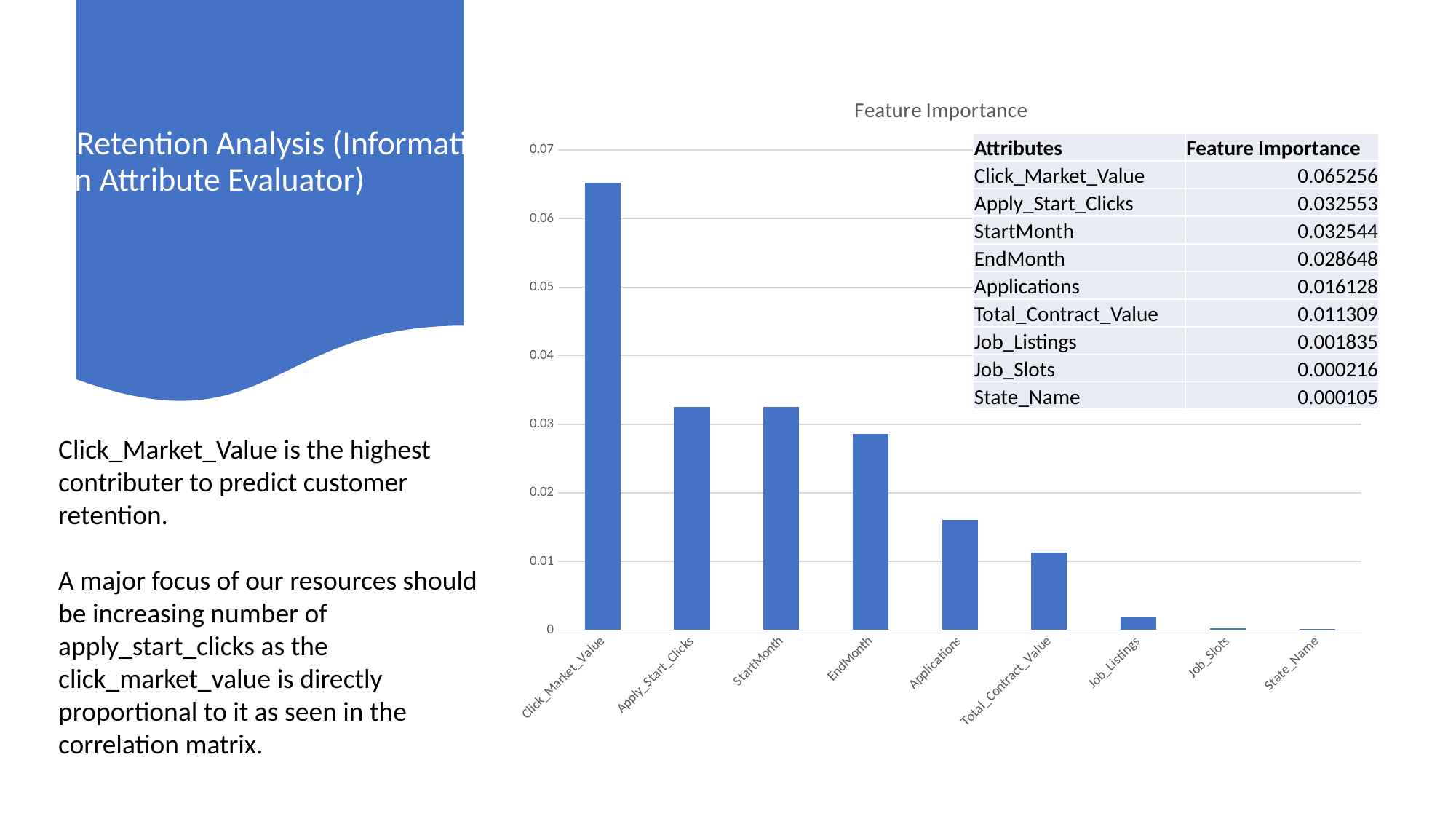

# Q4 Retention Analysis (Information Gain Attribute Evaluator)

### Chart:

| Category | Feature Importance |
|---|---|
| Click_Market_Value | 0.065256 |
| Apply_Start_Clicks | 0.032553 |
| StartMonth | 0.032544 |
| EndMonth | 0.028648 |
| Applications | 0.016128 |
| Total_Contract_Value | 0.011309 |
| Job_Listings | 0.001835 |
| Job_Slots | 0.000216 |
| State_Name | 0.000105 |
| Attributes | Feature Importance |
| --- | --- |
| Click\_Market\_Value | 0.065256 |
| Apply\_Start\_Clicks | 0.032553 |
| StartMonth | 0.032544 |
| EndMonth | 0.028648 |
| Applications | 0.016128 |
| Total\_Contract\_Value | 0.011309 |
| Job\_Listings | 0.001835 |
| Job\_Slots | 0.000216 |
| State\_Name | 0.000105 |
Click_Market_Value is the highest contributer to predict customer retention.

A major focus of our resources should be increasing number of apply_start_clicks as the click_market_value is directly proportional to it as seen in the correlation matrix.